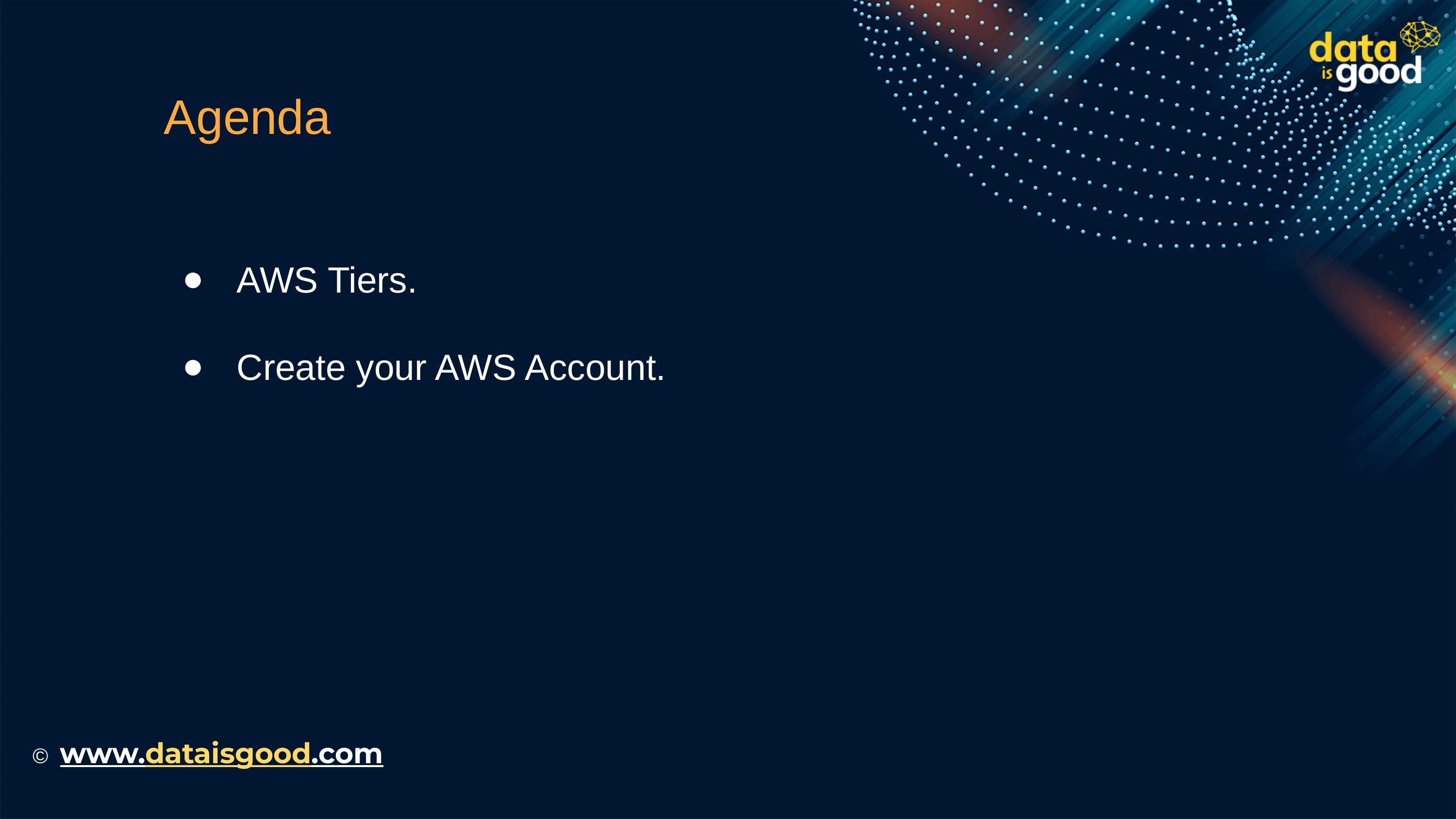

# Agenda
AWS Tiers.
Create your AWS Account.